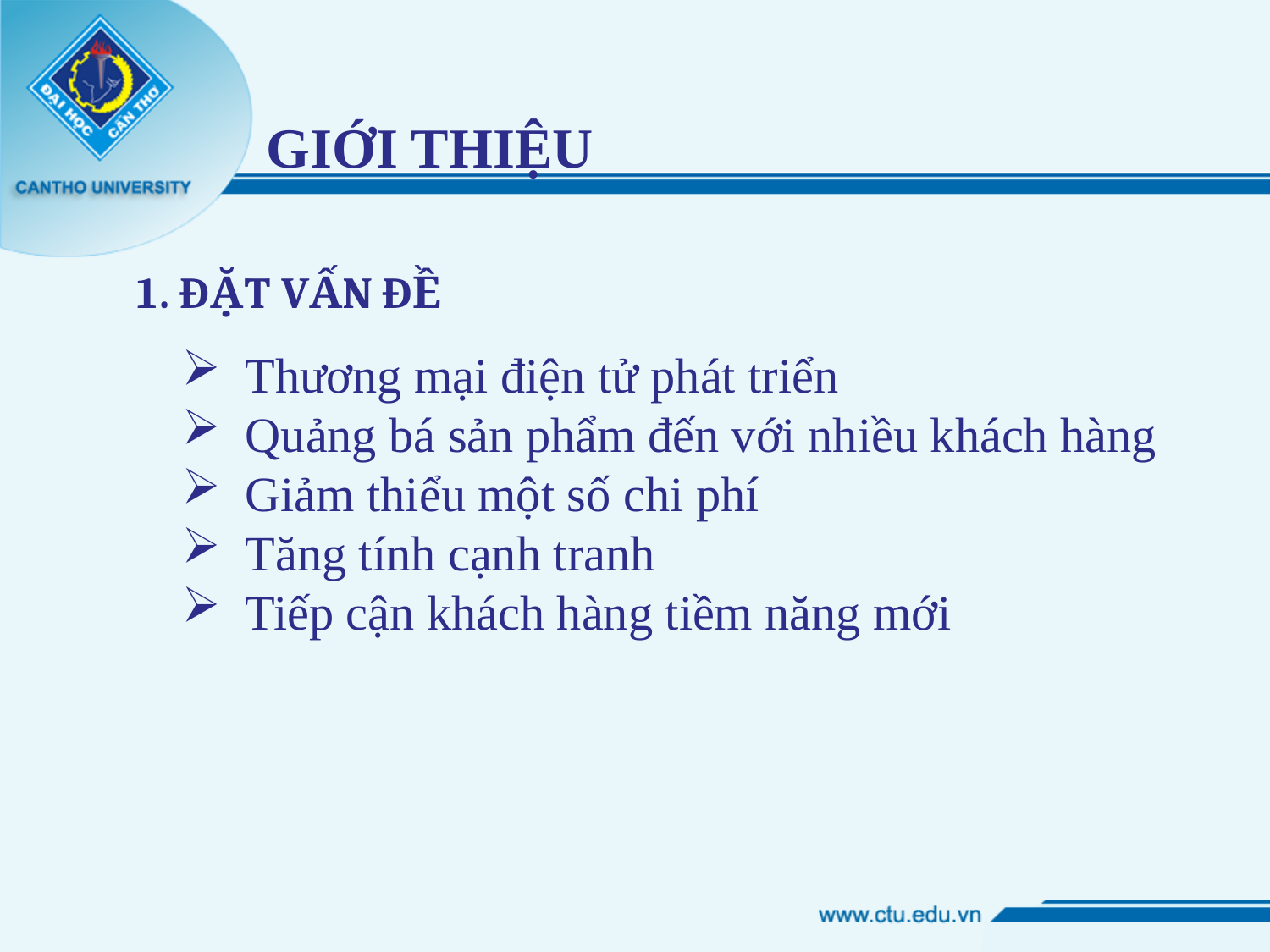

GIỚI THIỆU
1. ĐẶT VẤN ĐỀ

Thương mại điện tử phát triển
Quảng bá sản phẩm đến với nhiều khách hàng
Giảm thiểu một số chi phí
Tăng tính cạnh tranh
Tiếp cận khách hàng tiềm năng mới